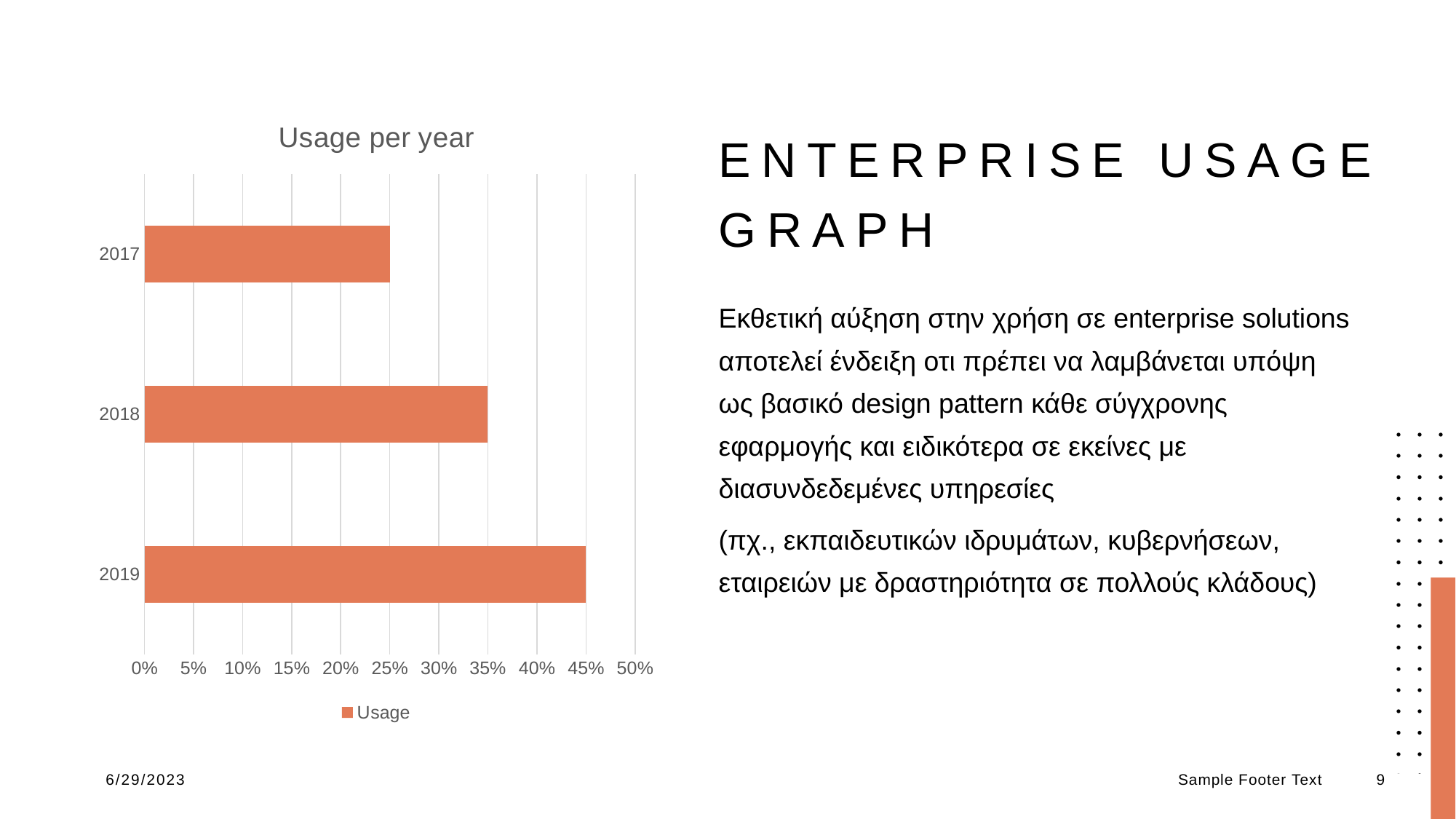

### Chart: Usage per year

| Category | Usage |
|---|---|
| 2019 | 0.45 |
| 2018 | 0.35 |
| 2017 | 0.25 |
# Enterprise Usage graph
Εκθετική αύξηση στην χρήση σε enterprise solutions αποτελεί ένδειξη οτι πρέπει να λαμβάνεται υπόψη ως βασικό design pattern κάθε σύγχρονης εφαρμογής και ειδικότερα σε εκείνες με διασυνδεδεμένες υπηρεσίες
(πχ., εκπαιδευτικών ιδρυμάτων, κυβερνήσεων, εταιρειών με δραστηριότητα σε πολλούς κλάδους)
6/29/2023
Sample Footer Text
9